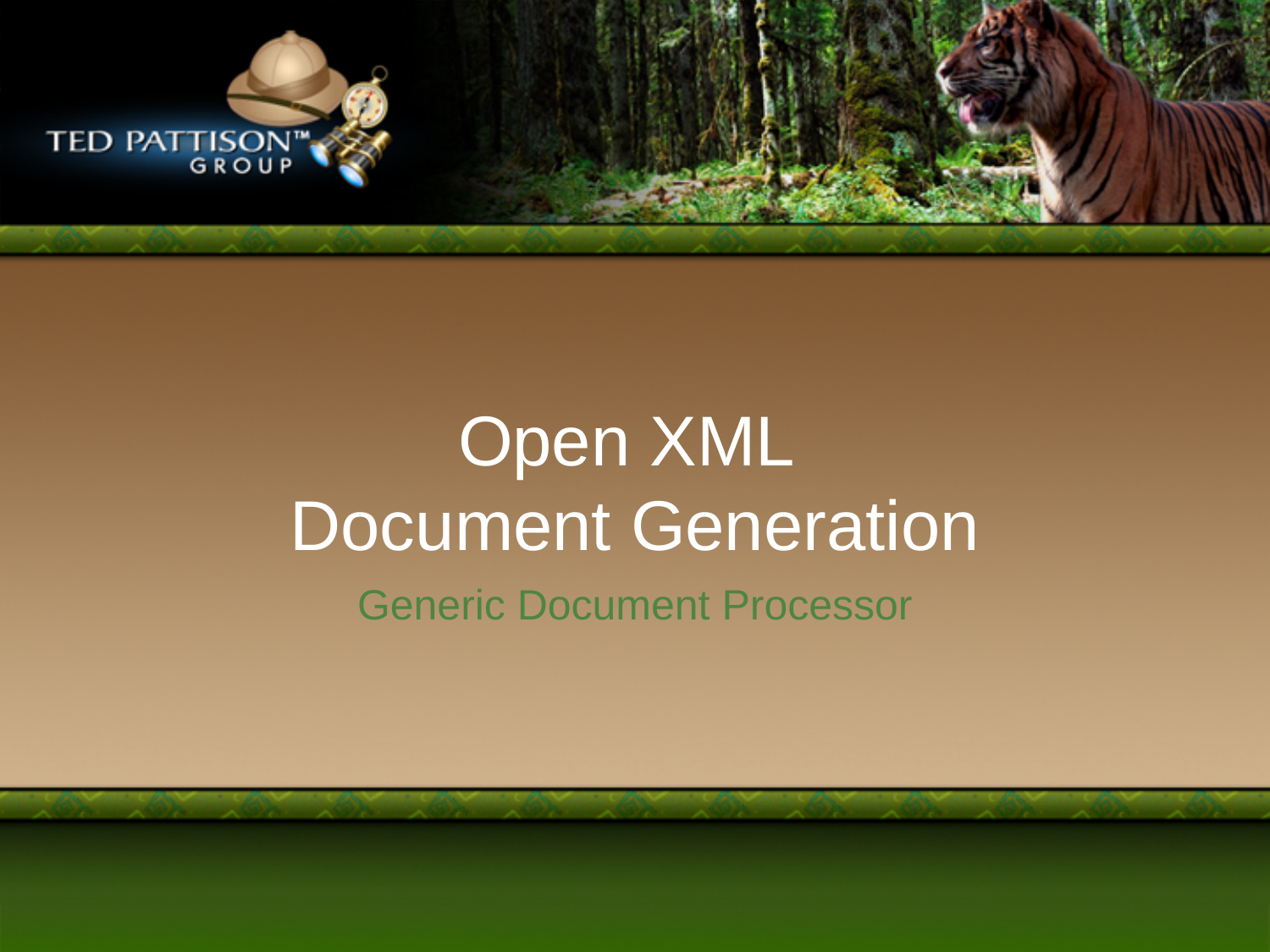

# Open XML Document Generation
Generic Document Processor